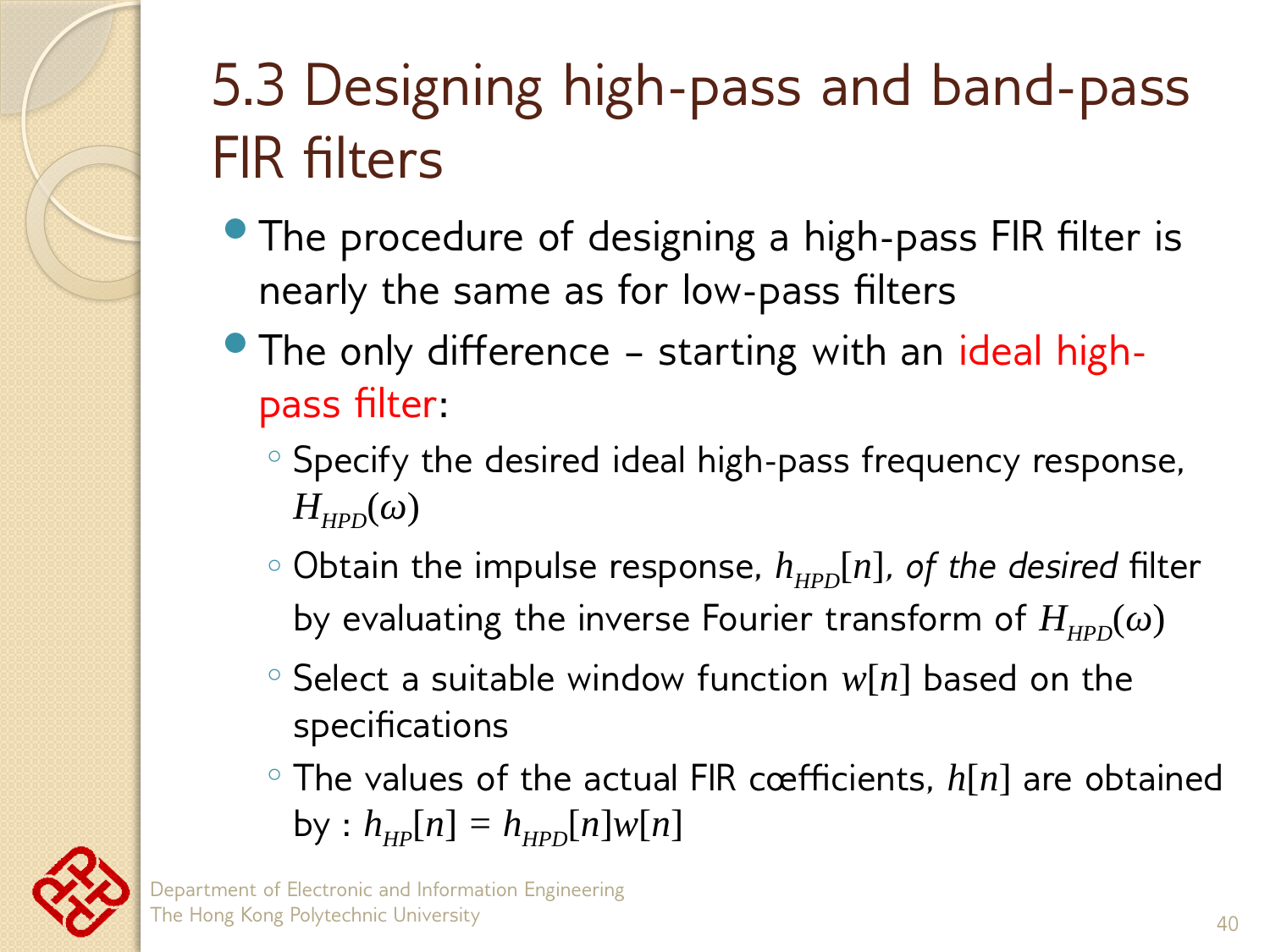

# 5.3 Designing high-pass and band-pass FIR filters
The procedure of designing a high-pass FIR filter is nearly the same as for low-pass filters
The only difference – starting with an ideal high-pass filter:
Specify the desired ideal high-pass frequency response, HHPD(ω)
Obtain the impulse response, hHPD[n], of the desired filter by evaluating the inverse Fourier transform of HHPD(ω)
Select a suitable window function w[n] based on the specifications
The values of the actual FIR coefficients, h[n] are obtained by : hHP[n] = hHPD[n]w[n]

40